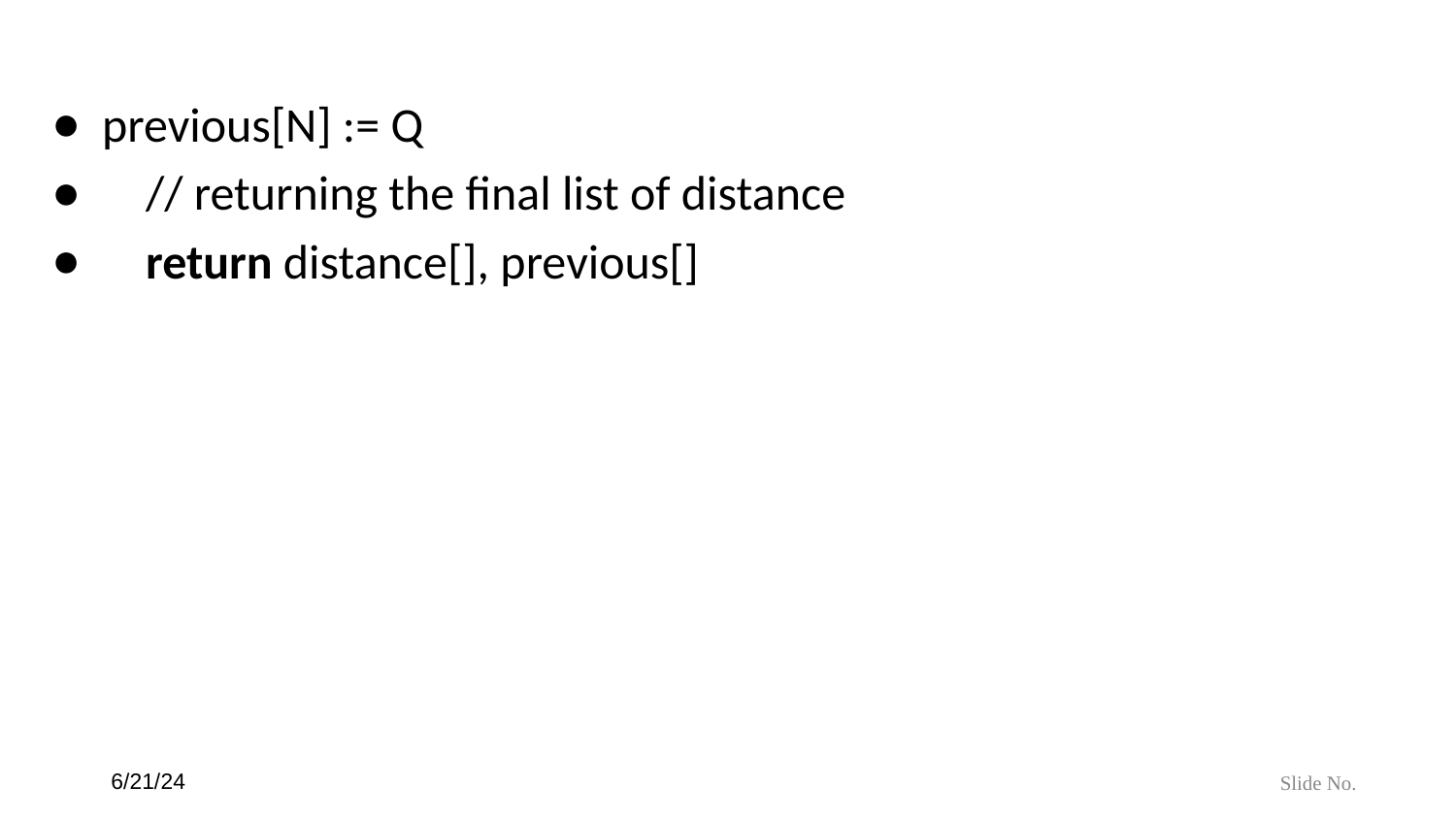

#
previous[N] := Q
    // returning the final list of distance
    return distance[], previous[]

6/21/24
Slide No.